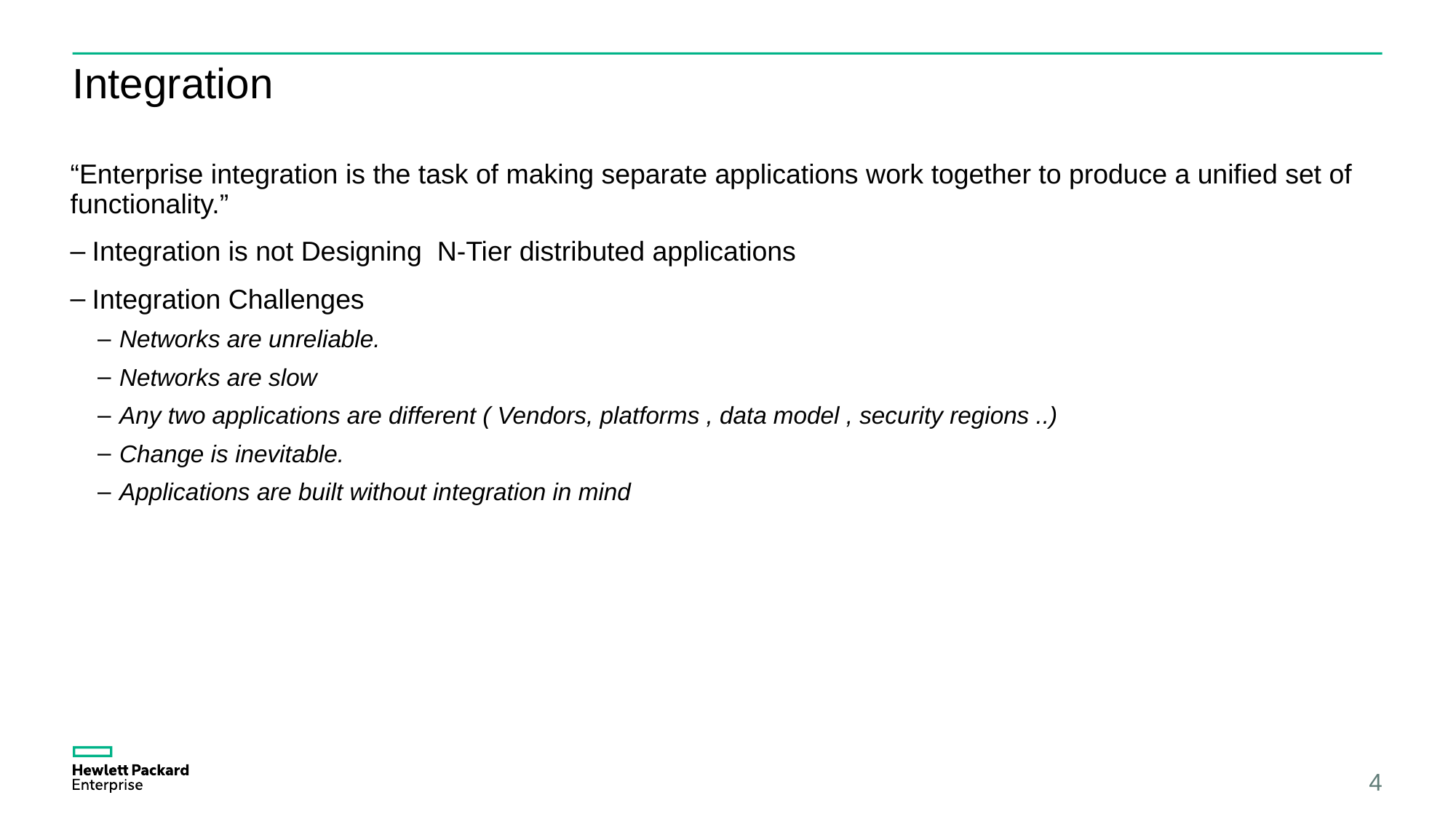

# Integration
“Enterprise integration is the task of making separate applications work together to produce a unified set of functionality.”
Integration is not Designing  N-Tier distributed applications
Integration Challenges
Networks are unreliable.
Networks are slow
Any two applications are different ( Vendors, platforms , data model , security regions ..)
Change is inevitable.
Applications are built without integration in mind

4